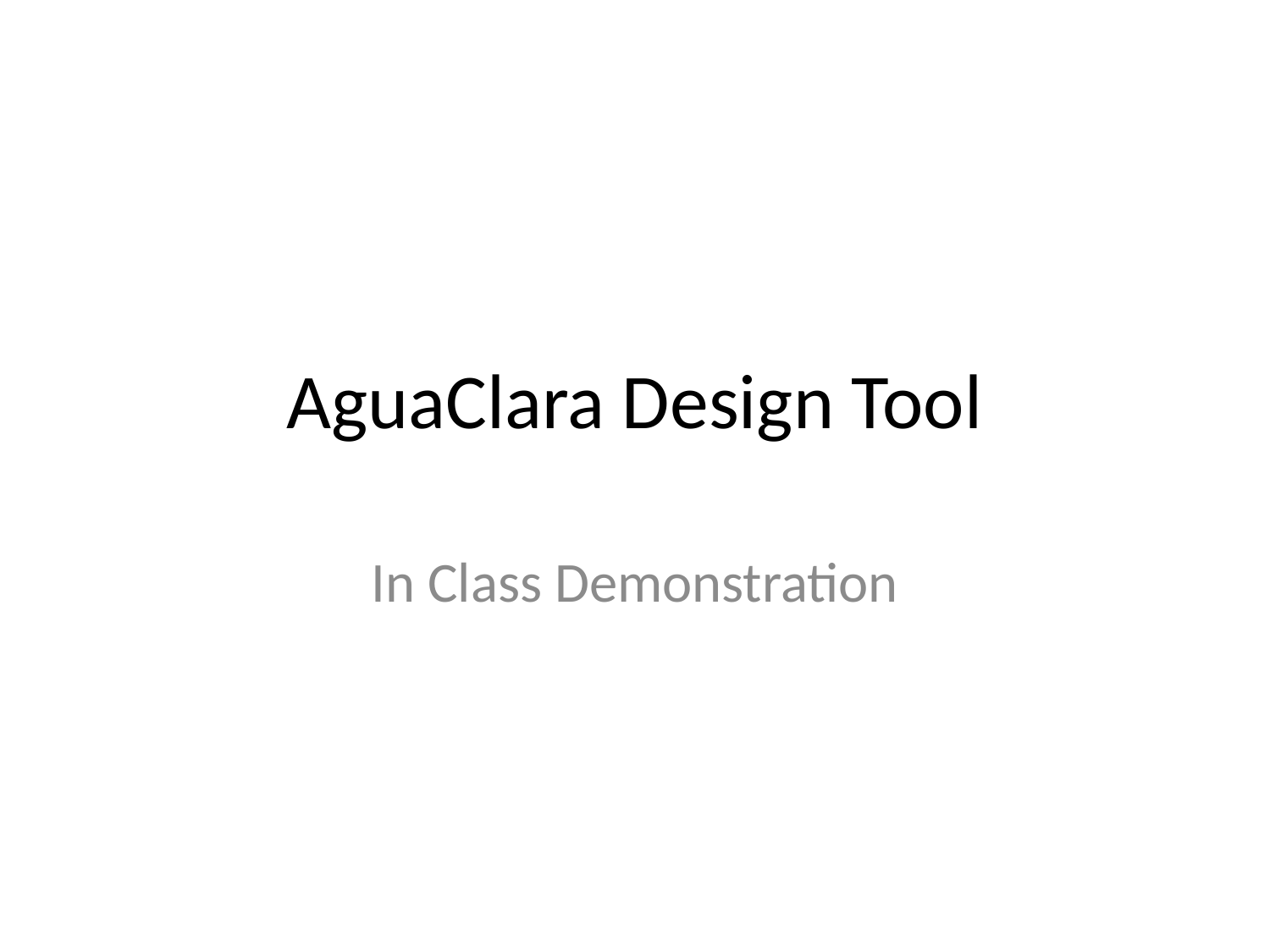

# AguaClara Design Tool
In Class Demonstration